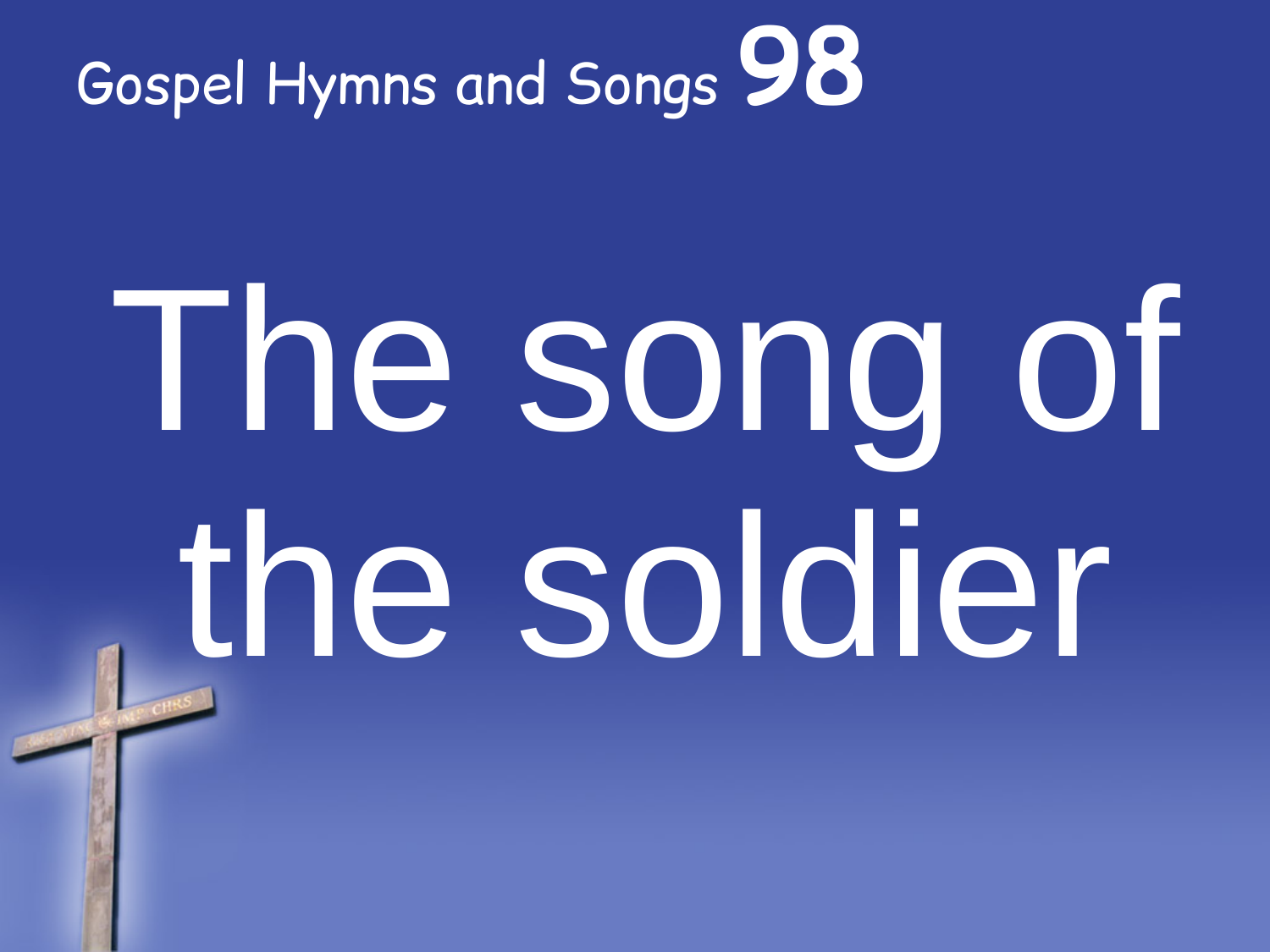

# Gospel Hymns and Songs 98
The song of the soldier